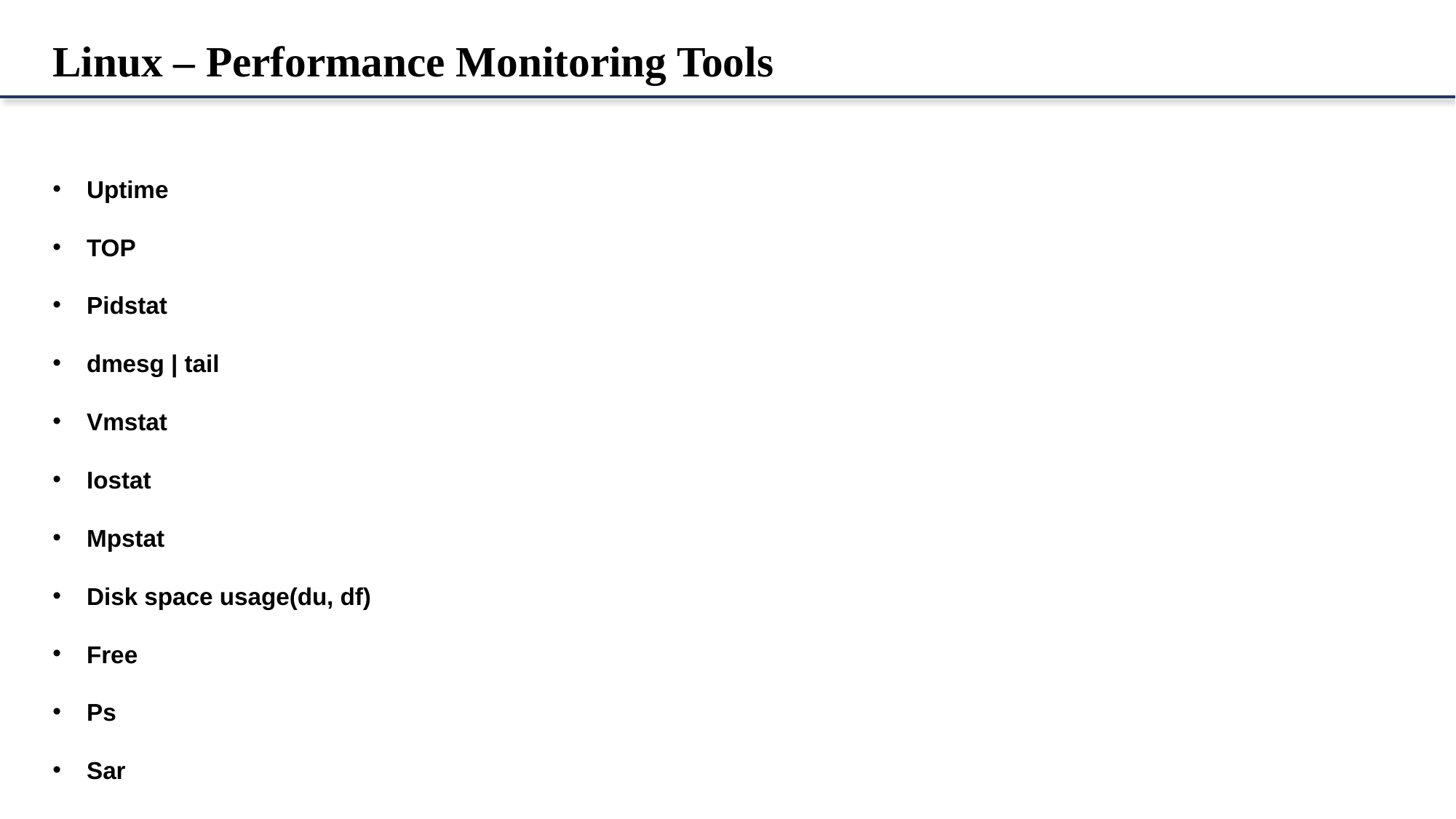

Linux – Performance Monitoring Tools
Uptime
TOP
Pidstat
dmesg | tail
Vmstat
Iostat
Mpstat
Disk space usage(du, df)
Free
Ps
Sar